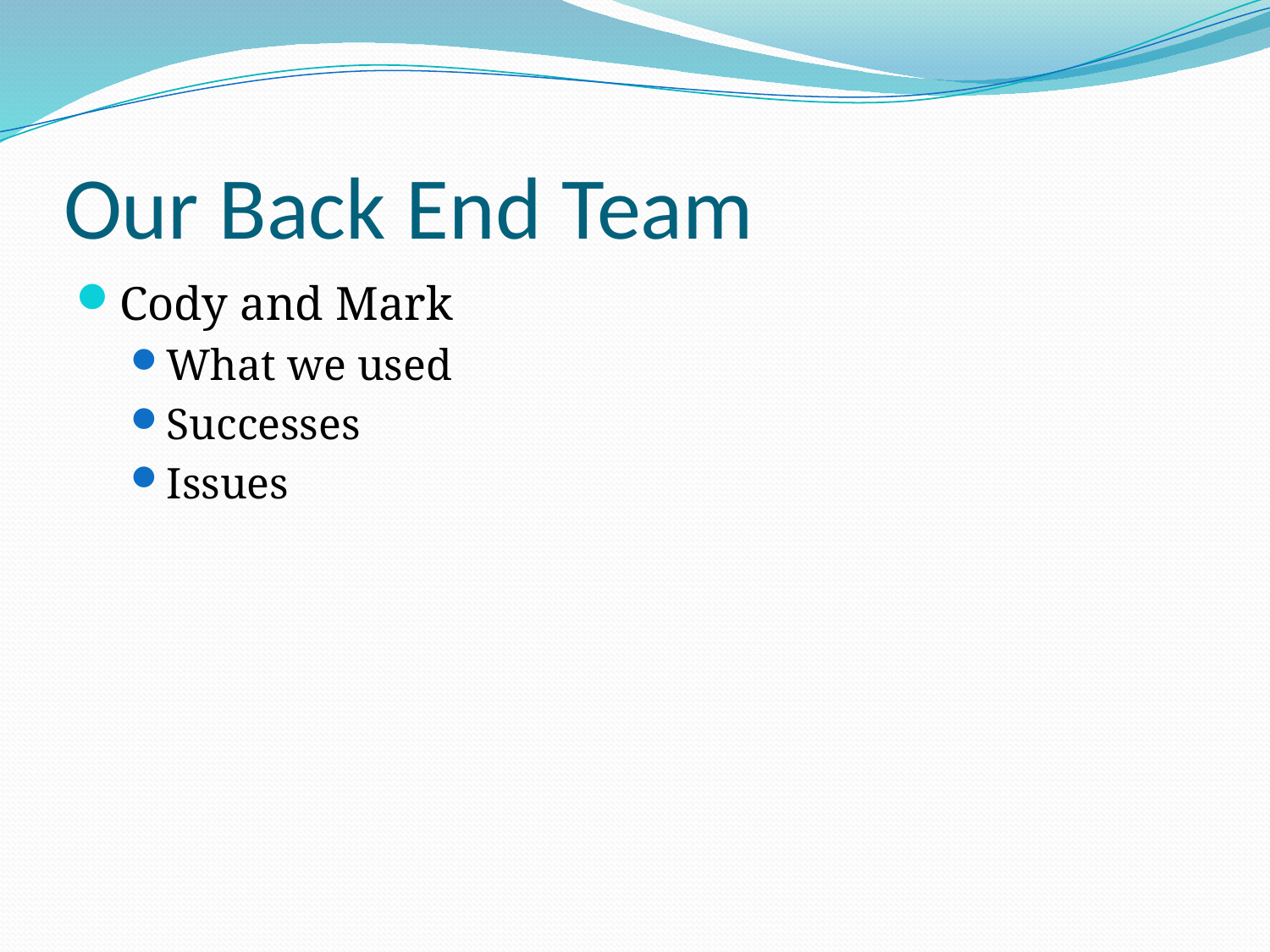

# Our Back End Team
Cody and Mark
What we used
Successes
Issues